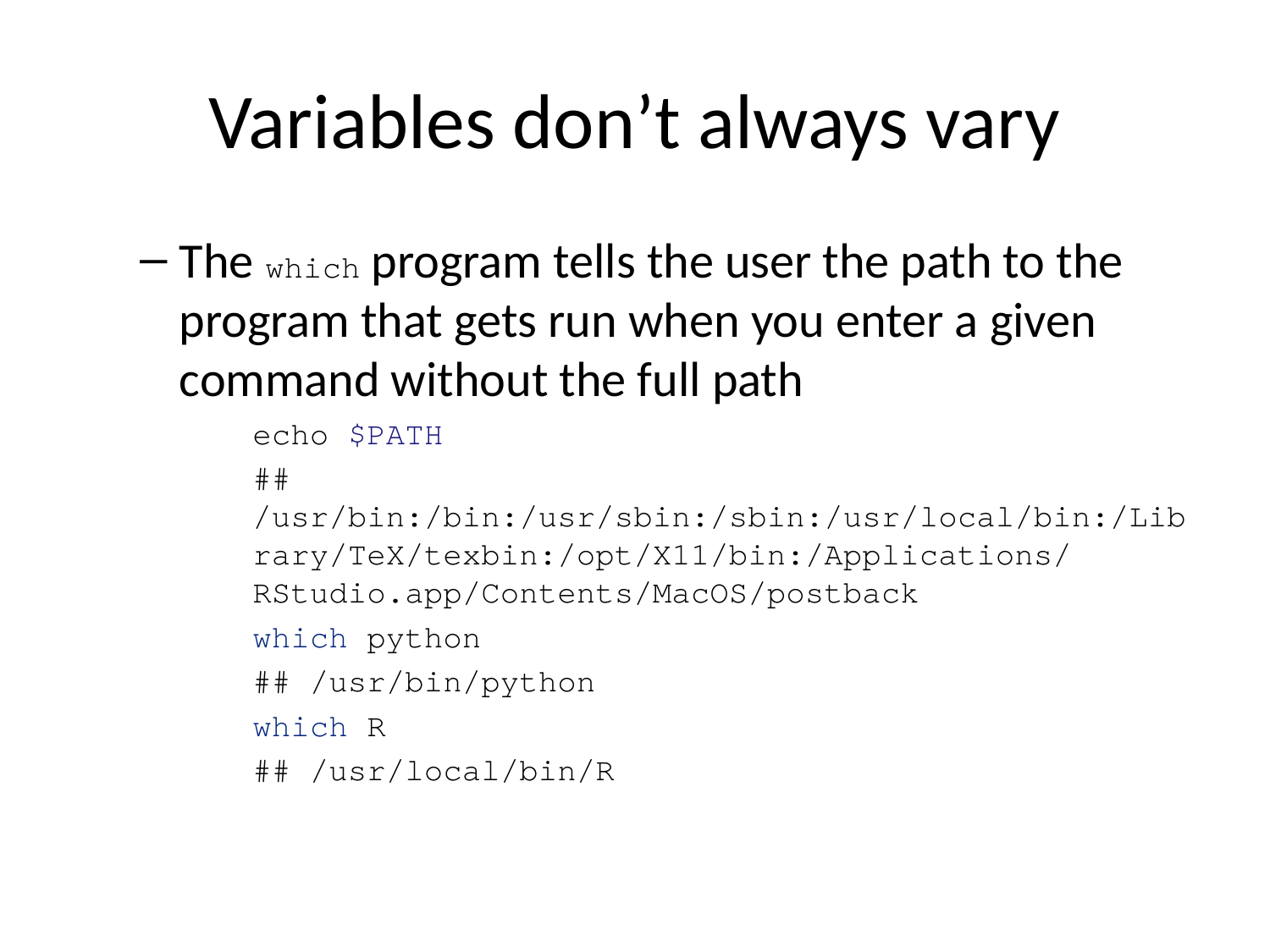

# Variables don’t always vary
The which program tells the user the path to the program that gets run when you enter a given command without the full path
echo $PATH
## /usr/bin:/bin:/usr/sbin:/sbin:/usr/local/bin:/Library/TeX/texbin:/opt/X11/bin:/Applications/RStudio.app/Contents/MacOS/postback
which python
## /usr/bin/python
which R
## /usr/local/bin/R